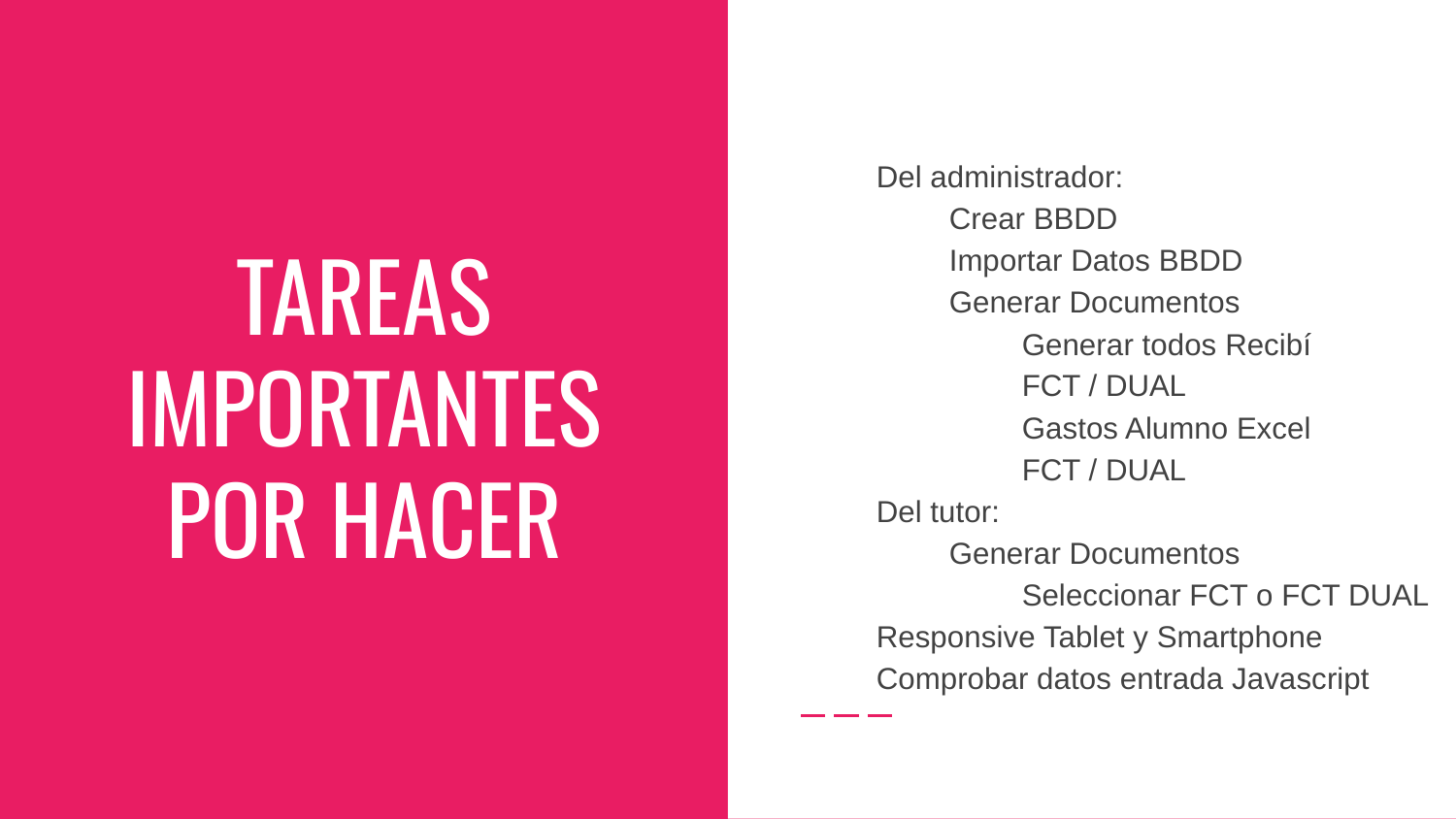

Del administrador:
Crear BBDD
Importar Datos BBDD
Generar Documentos
Generar todos Recibí
FCT / DUAL
Gastos Alumno Excel
FCT / DUAL
Del tutor:
Generar Documentos
Seleccionar FCT o FCT DUAL
Responsive Tablet y Smartphone
Comprobar datos entrada Javascript
# TAREAS IMPORTANTES POR HACER